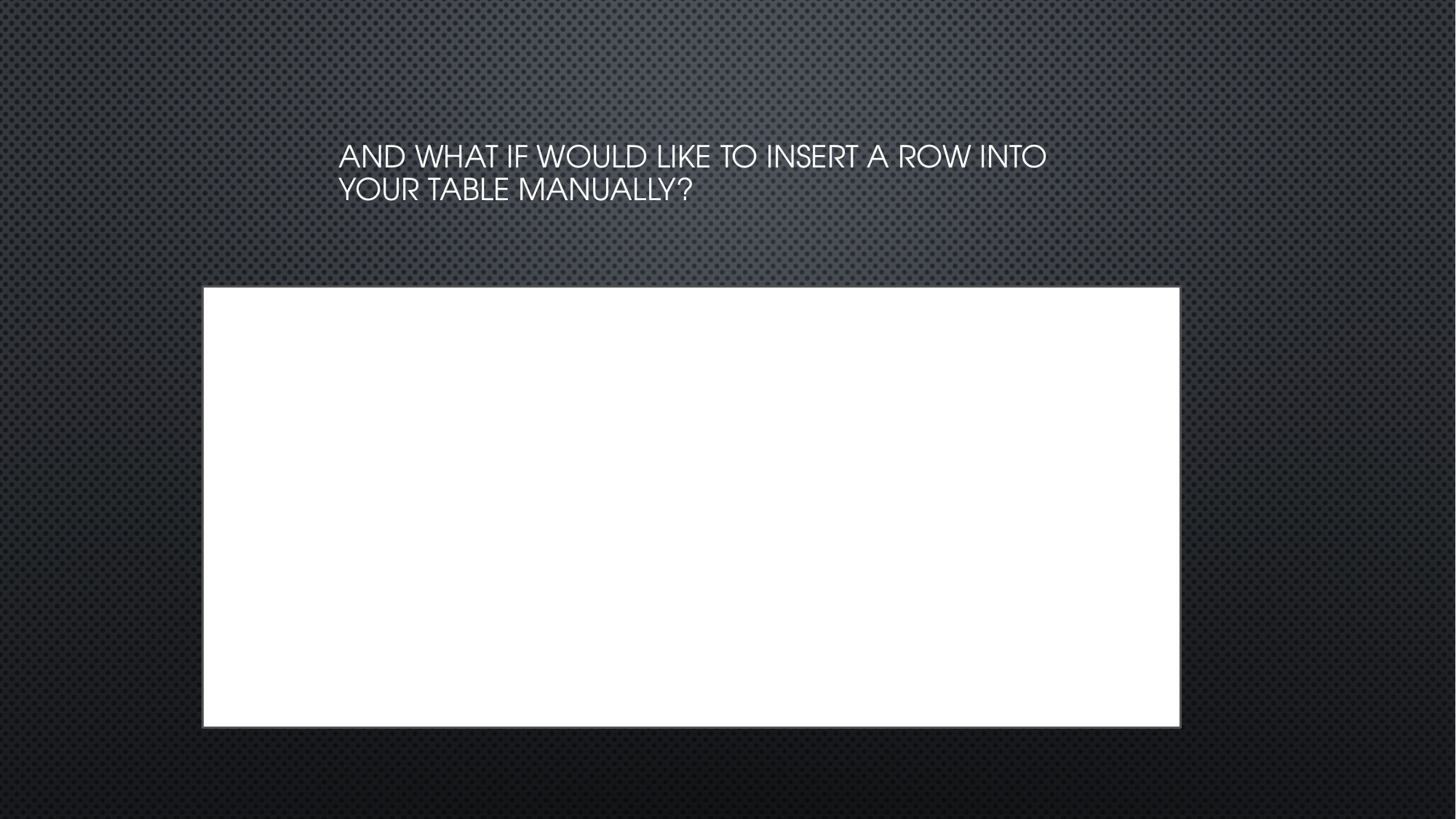

And what if would like to insert a row into your table manually?